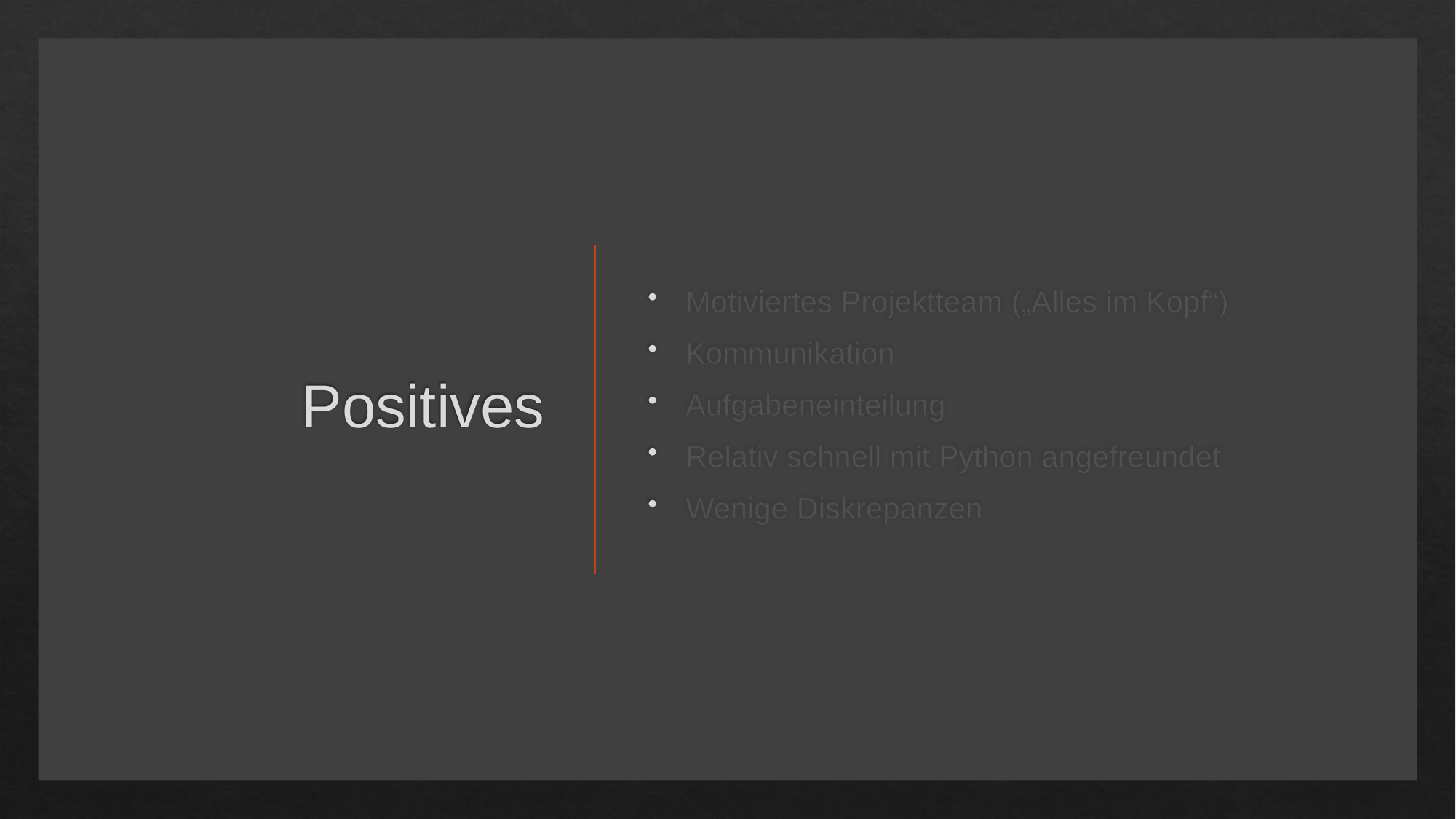

# Positives
Motiviertes Projektteam („Alles im Kopf“)
Kommunikation
Aufgabeneinteilung
Relativ schnell mit Python angefreundet
Wenige Diskrepanzen